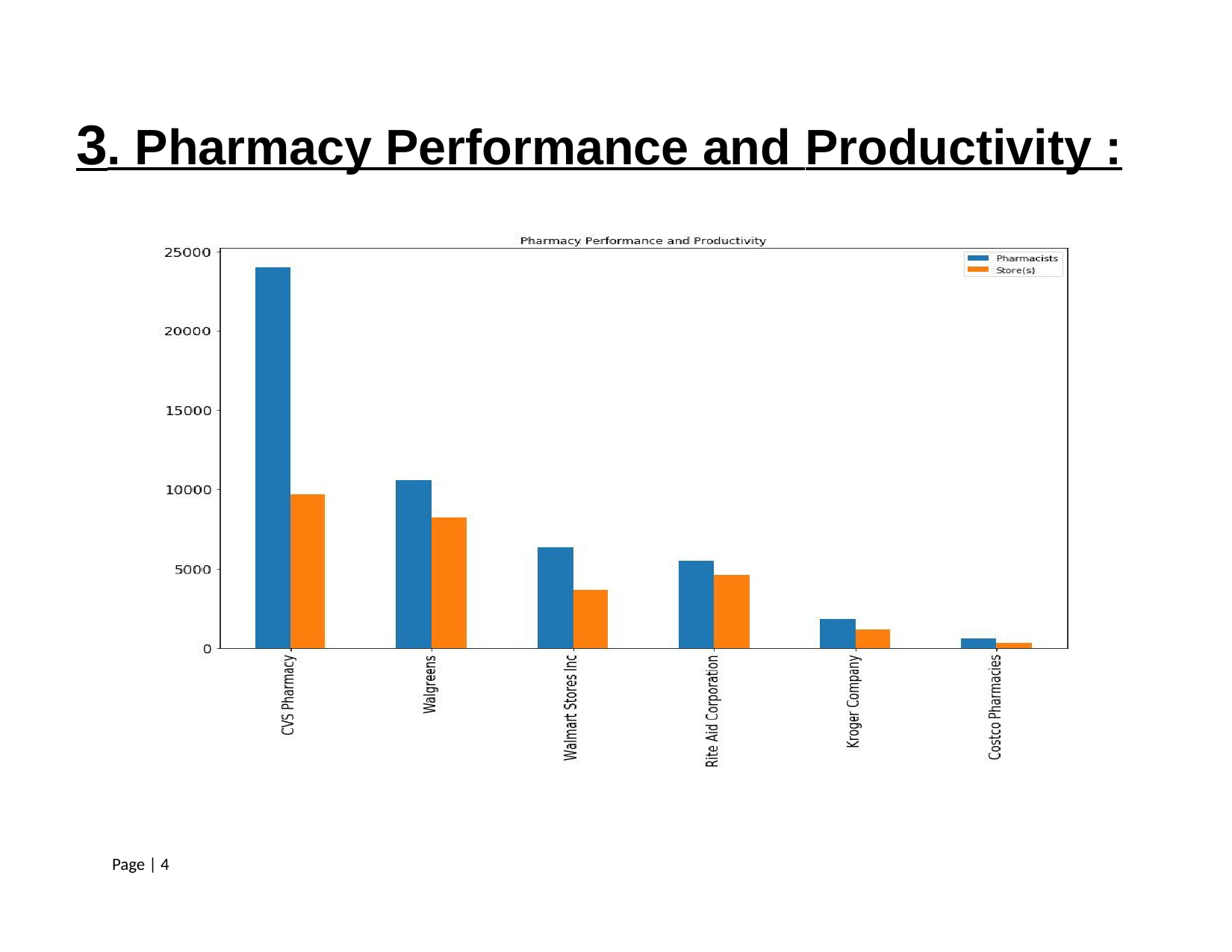

# 3. Pharmacy Performance and Productivity :

Page | 4